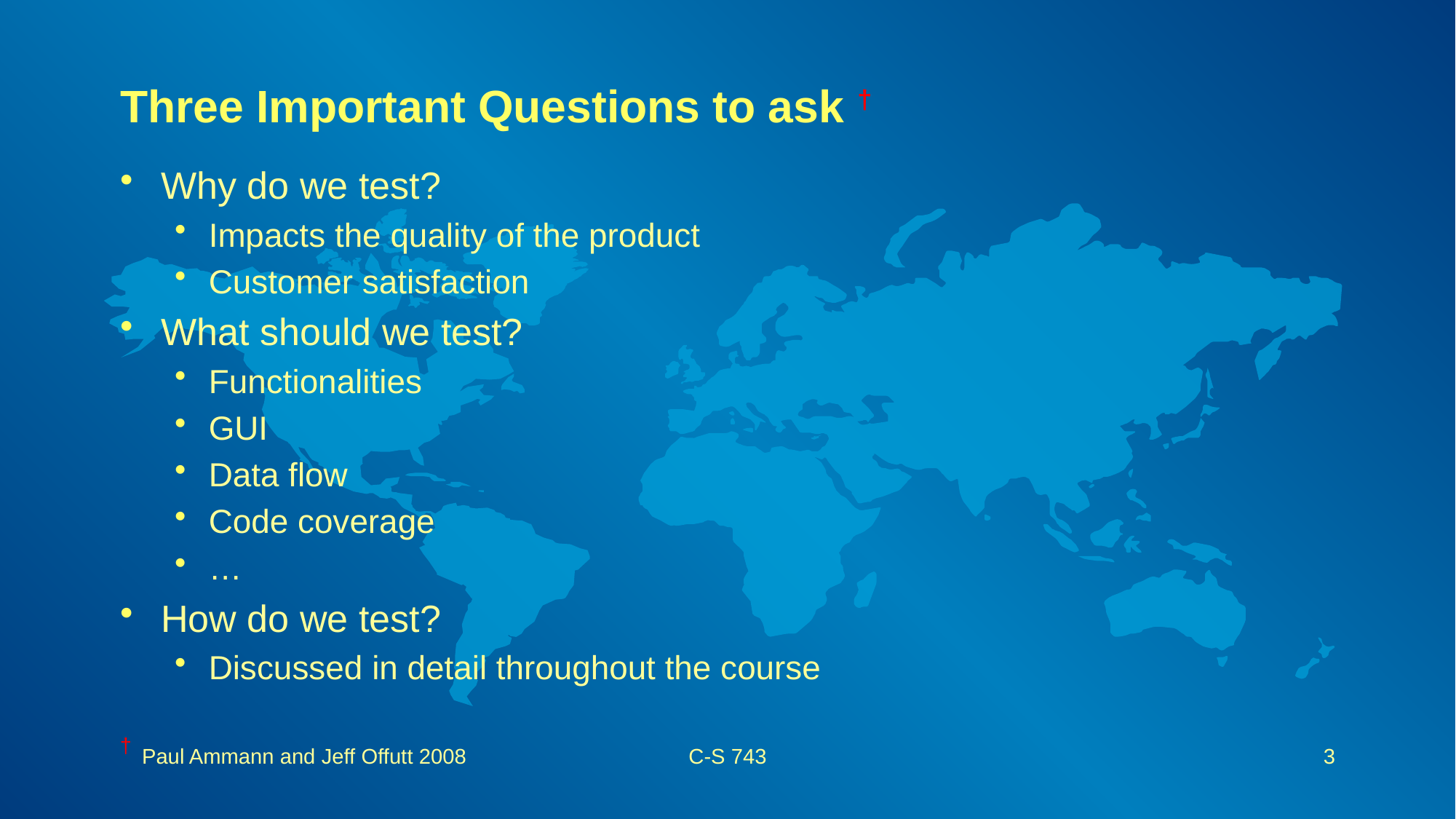

# Three Important Questions to ask †
Why do we test?
Impacts the quality of the product
Customer satisfaction
What should we test?
Functionalities
GUI
Data flow
Code coverage
…
How do we test?
Discussed in detail throughout the course
† Paul Ammann and Jeff Offutt 2008
C-S 743
3